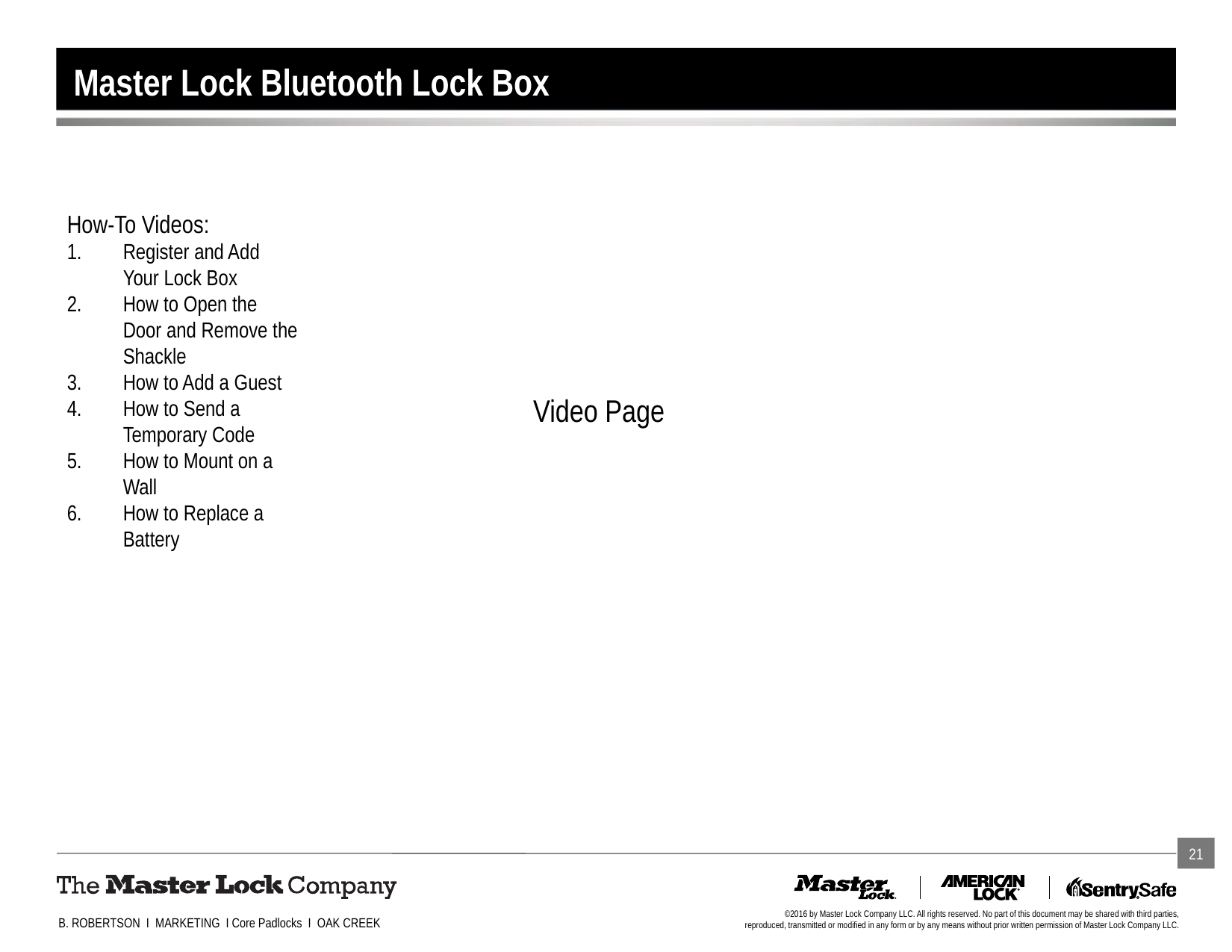

# Master Lock Bluetooth Lock Box
How-To Videos:
Register and Add Your Lock Box
How to Open the Door and Remove the Shackle
How to Add a Guest
How to Send a Temporary Code
How to Mount on a Wall
How to Replace a Battery

Video Page